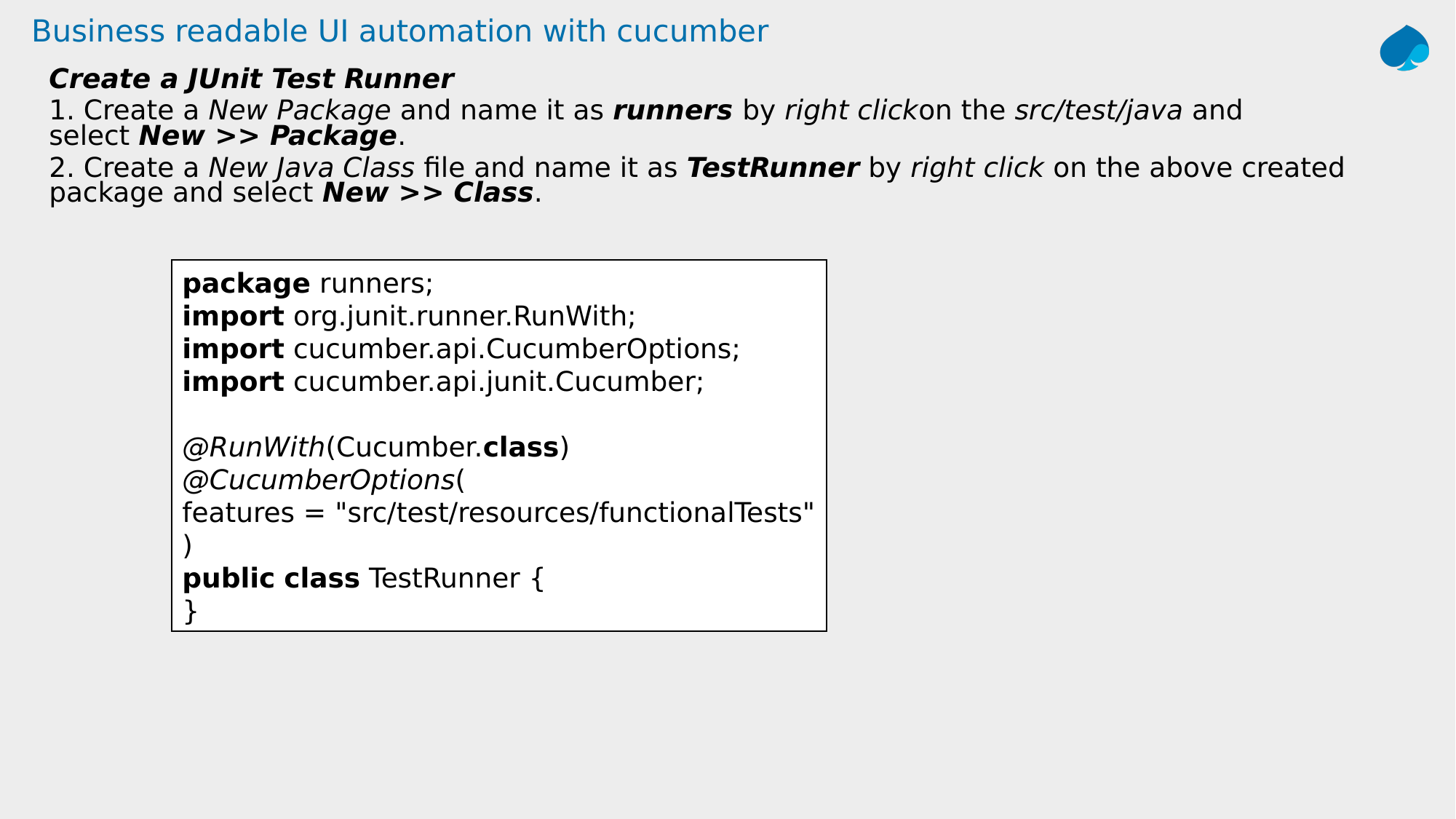

# Business readable UI automation with cucumber
Create a JUnit Test Runner
1. Create a New Package and name it as runners by right clickon the src/test/java and select New >> Package.
2. Create a New Java Class file and name it as TestRunner by right click on the above created package and select New >> Class.

package runners;
import org.junit.runner.RunWith;
import cucumber.api.CucumberOptions;
import cucumber.api.junit.Cucumber;

@RunWith(Cucumber.class)
@CucumberOptions(
features = "src/test/resources/functionalTests"
)
public class TestRunner {
}